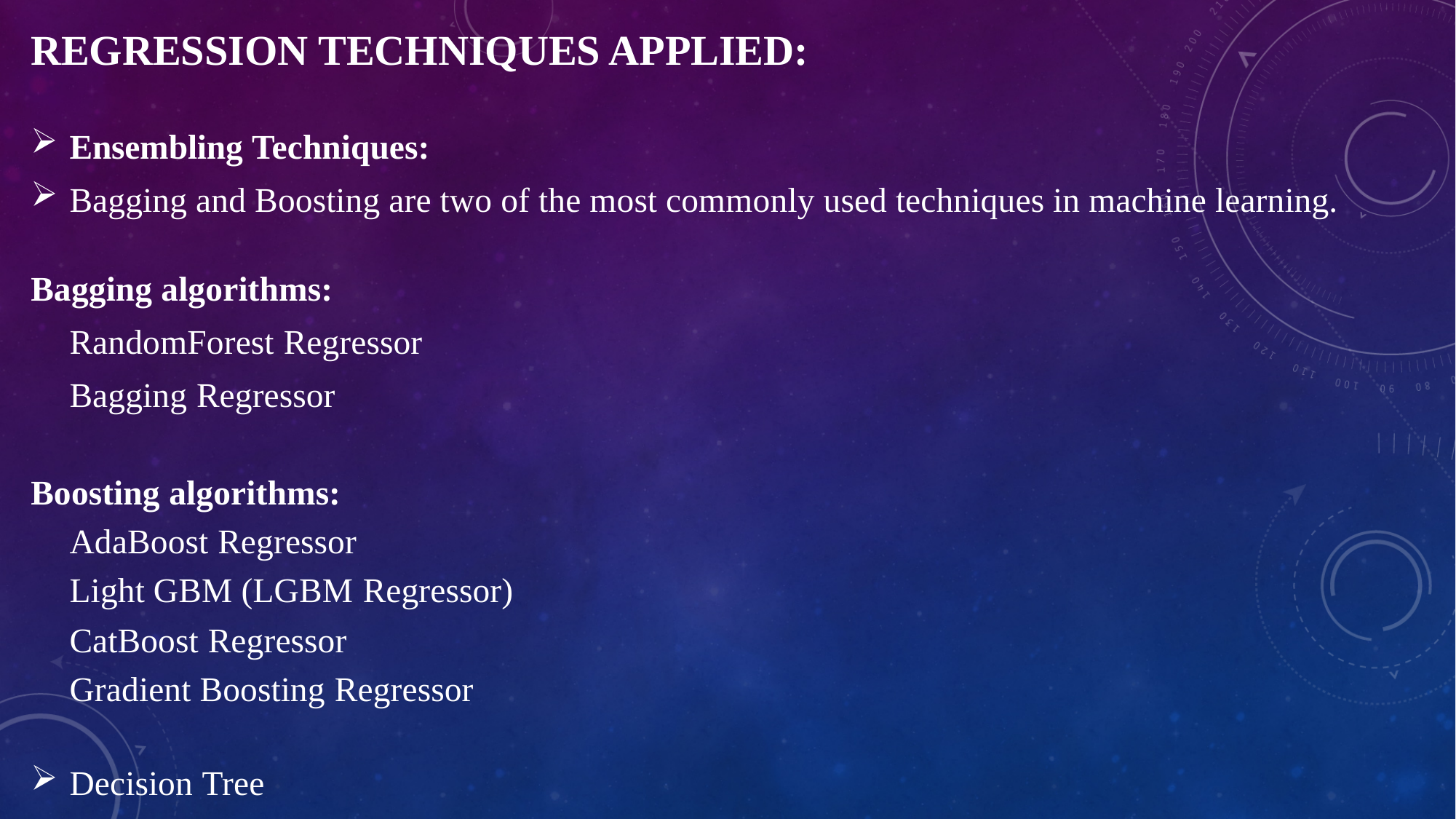

# Regression Techniques Applied:
Ensembling Techniques:
Bagging and Boosting are two of the most commonly used techniques in machine learning.

Bagging algorithms:
RandomForest Regressor
Bagging Regressor
Boosting algorithms:
AdaBoost Regressor
Light GBM (LGBM Regressor)
CatBoost Regressor
Gradient Boosting Regressor

Decision Tree